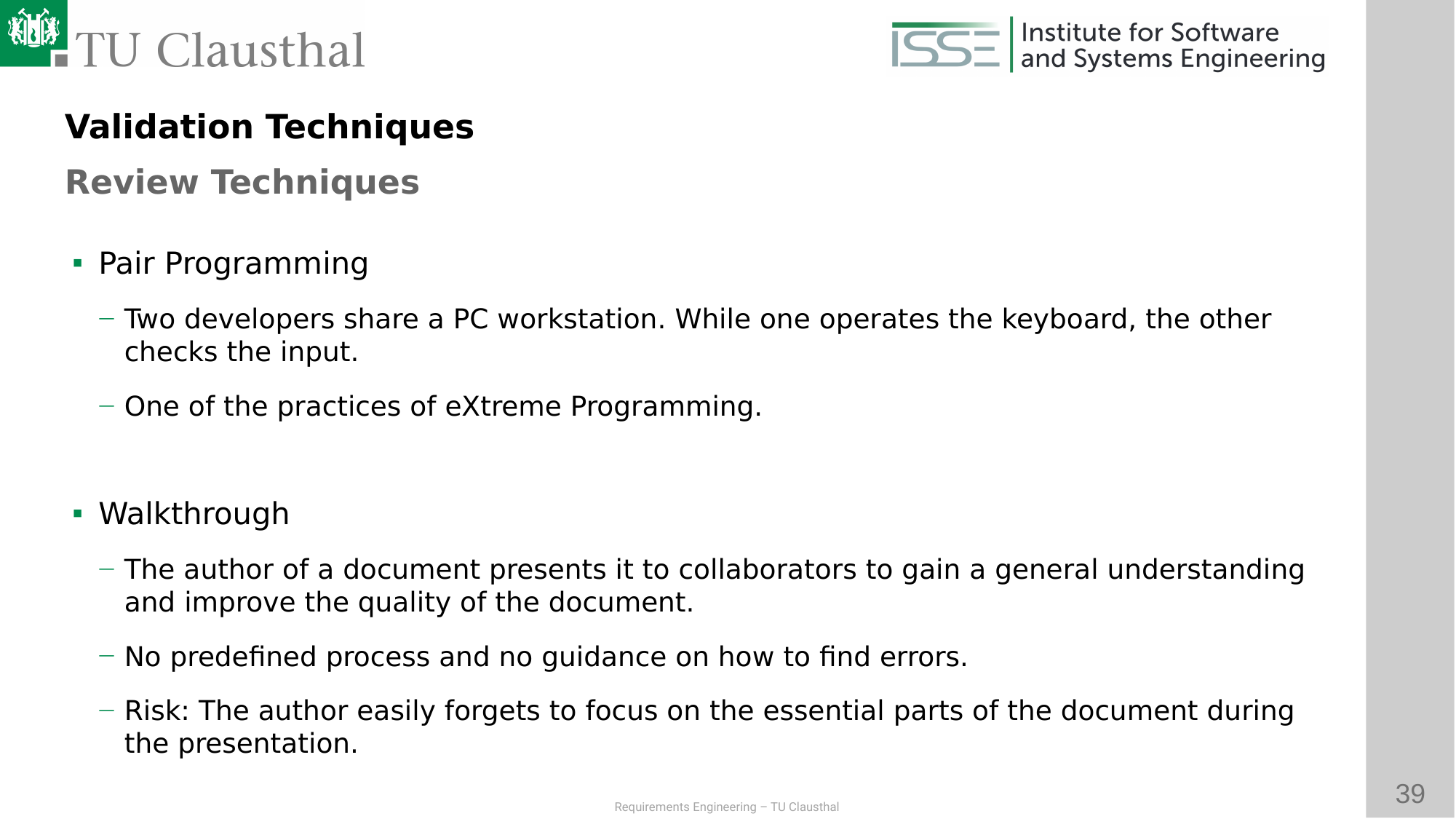

Validation Techniques
Review Techniques

# Pair Programming
Two developers share a PC workstation. While one operates the keyboard, the other checks the input.
One of the practices of eXtreme Programming.

Walkthrough
The author of a document presents it to collaborators to gain a general understanding and improve the quality of the document.
No predefined process and no guidance on how to find errors.
Risk: The author easily forgets to focus on the essential parts of the document during the presentation.